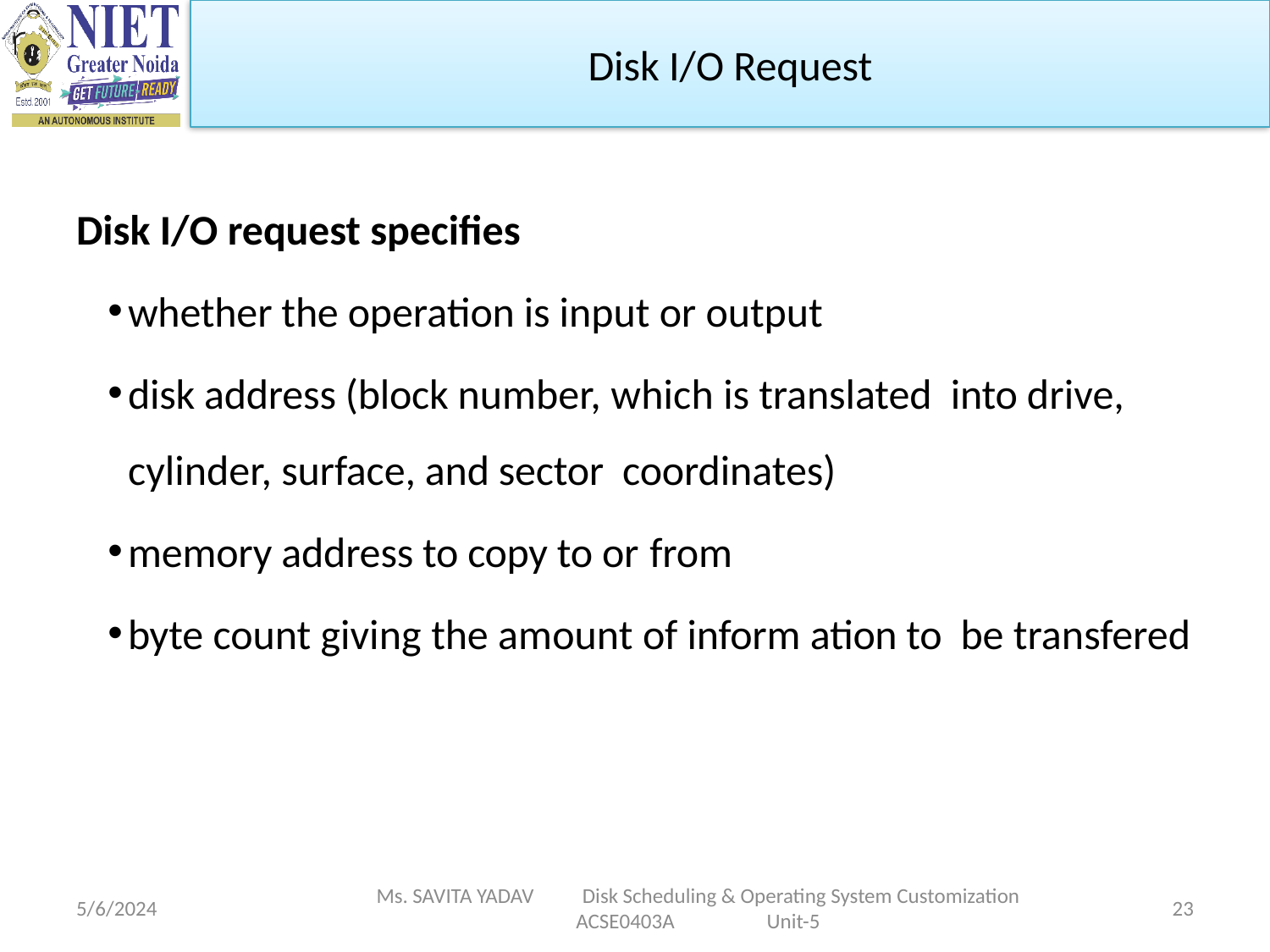

Disk I/O Request
Disk I/O request specifies
whether the operation is input or output
disk address (block number, which is translated  into drive, cylinder, surface, and sector  coordinates)
memory address to copy to or from
byte count giving the amount of inform ation to  be transfered

5/6/2024
Ms. SAVITA YADAV          Disk Scheduling & Operating System Customization ACSE0403A                   Unit-5
23